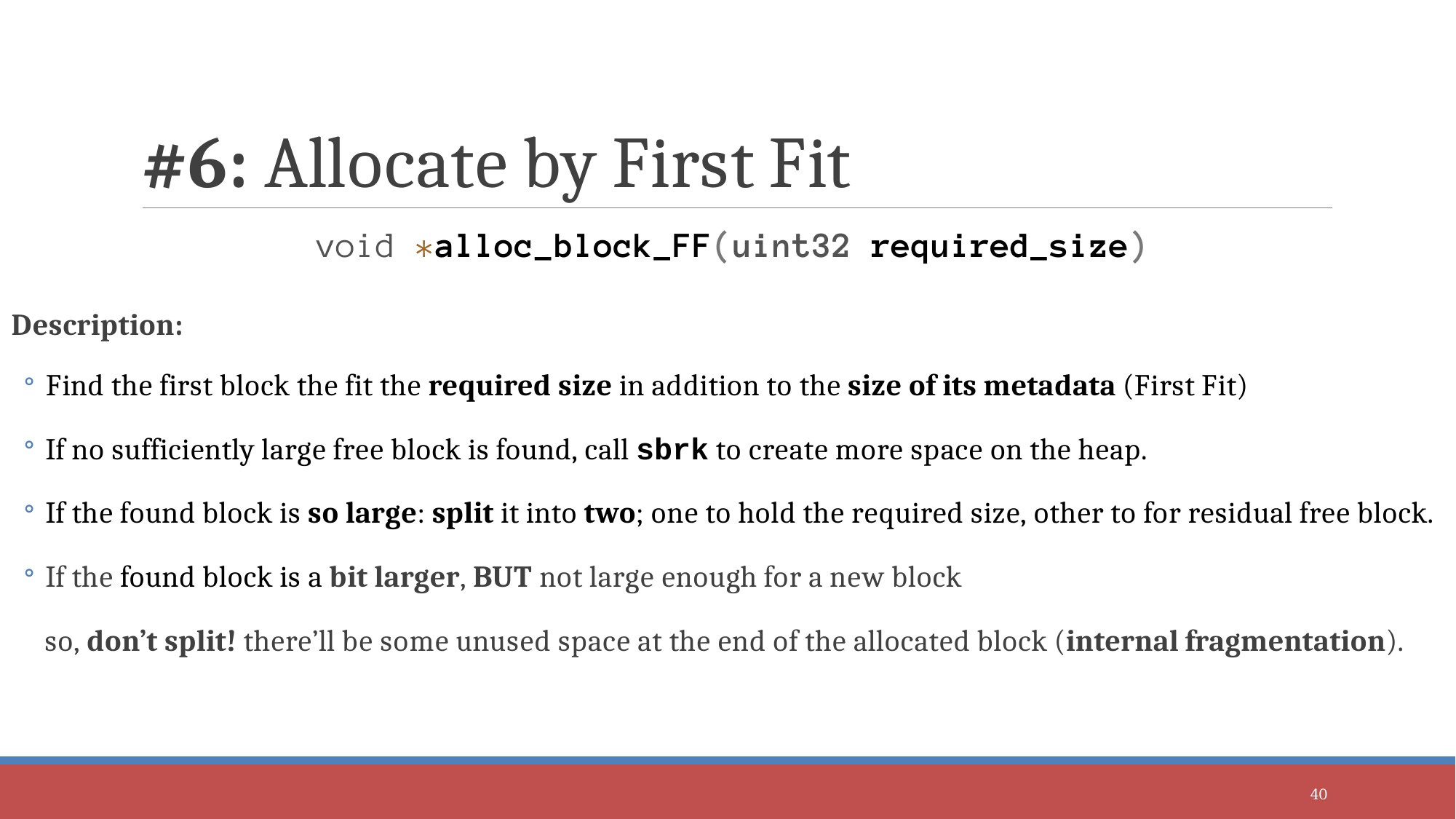

# #6: Allocate by First Fit
void *alloc_block_FF(uint32 required_size)
Description:
Find the first block the fit the required size in addition to the size of its metadata (First Fit)
If no sufficiently large free block is found, call sbrk to create more space on the heap.
If the found block is so large: split it into two; one to hold the required size, other to for residual free block.
If the found block is a bit larger, BUT not large enough for a new block
   so, don’t split! there’ll be some unused space at the end of the allocated block (internal fragmentation).

40